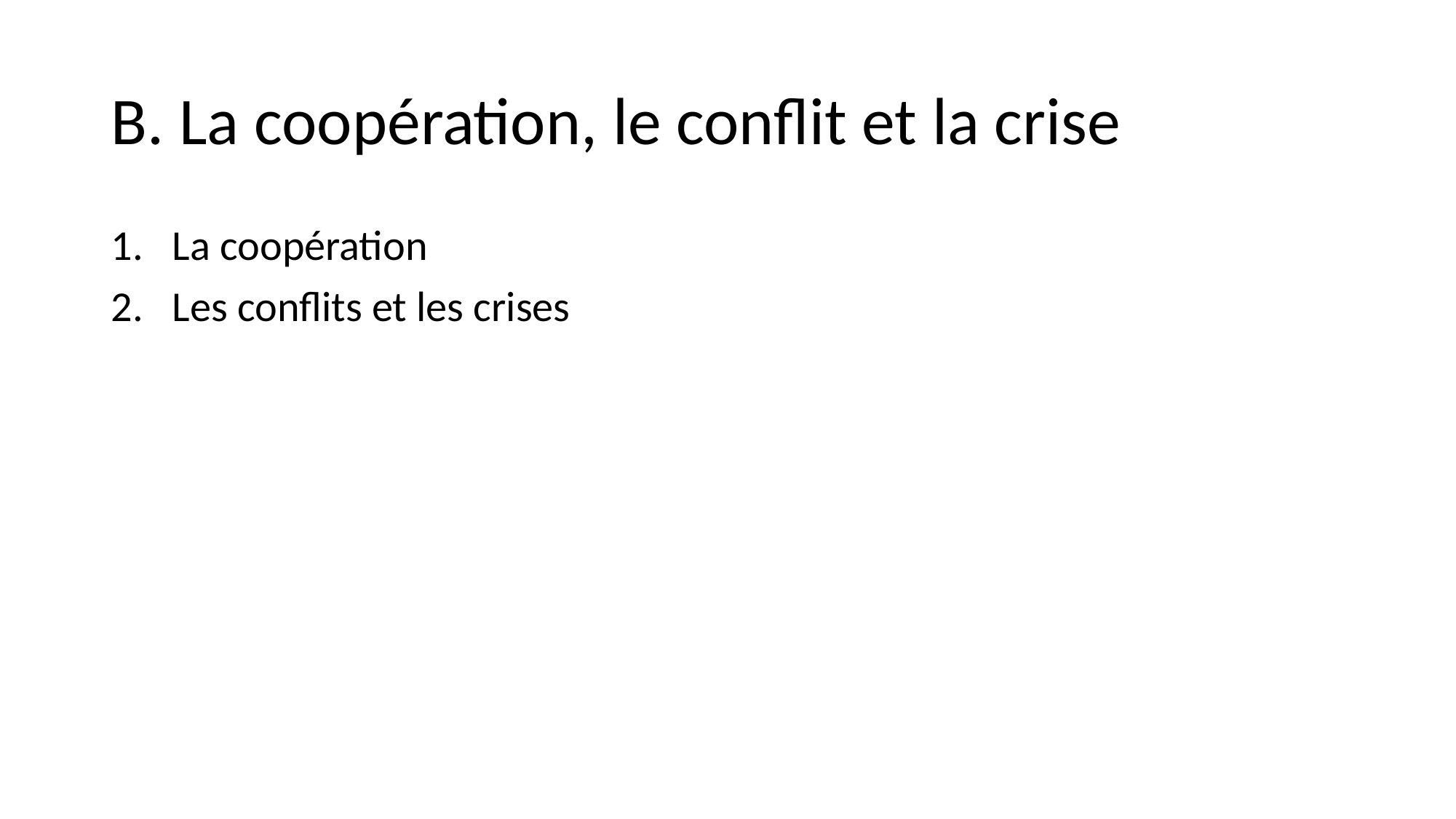

# B. La coopération, le conflit et la crise
La coopération
Les conflits et les crises